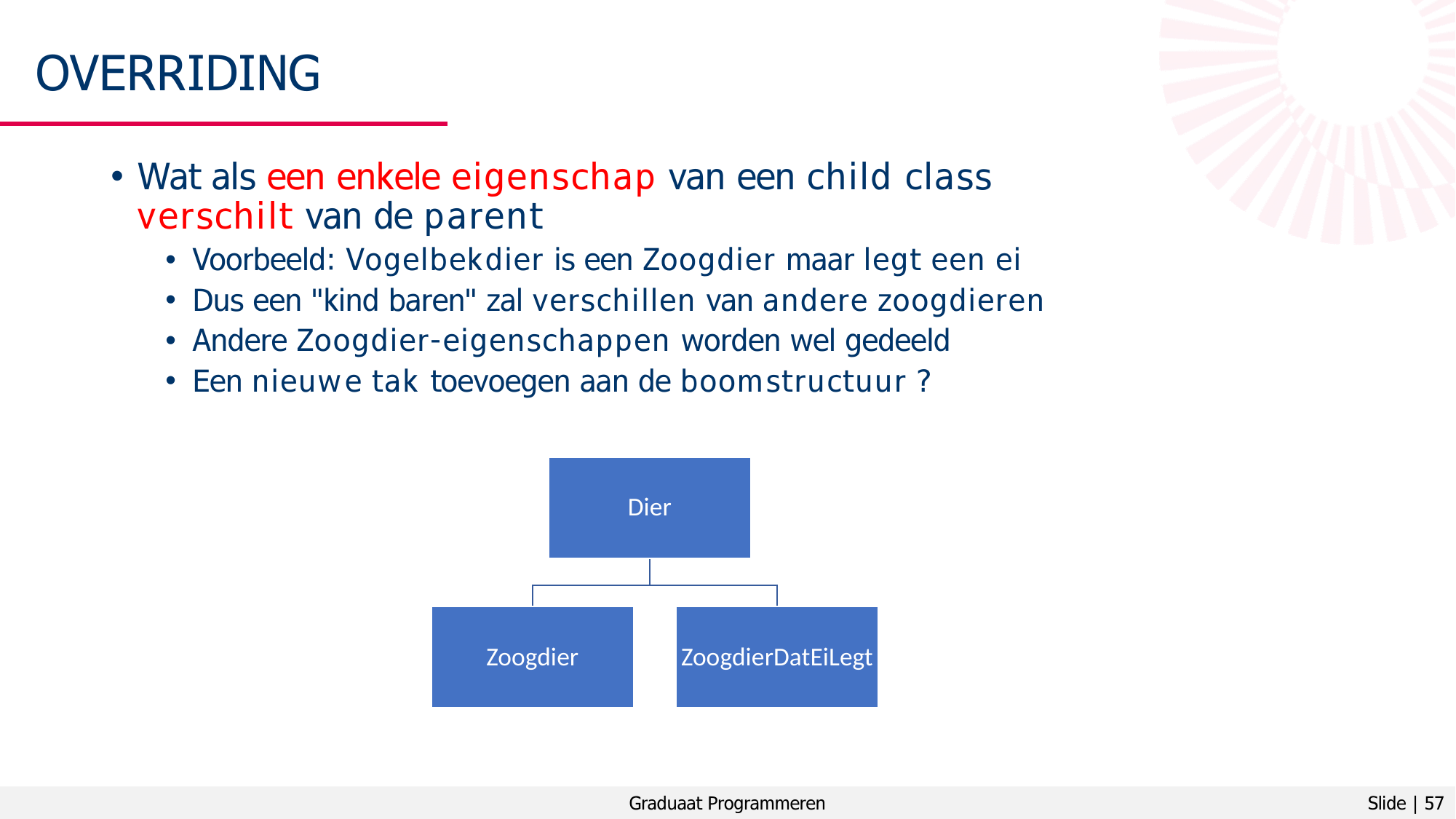

# Overriding
Wat als een enkele eigenschap van een child class
verschilt van de parent
Voorbeeld: Vogelbekdier is een Zoogdier maar legt een ei
Dus een "kind baren" zal verschillen van andere zoogdieren
Andere Zoogdier-eigenschappen worden wel gedeeld
Een nieuwe tak toevoegen aan de boomstructuur ?

Dier
Zoogdier
ZoogdierDatEiLegt